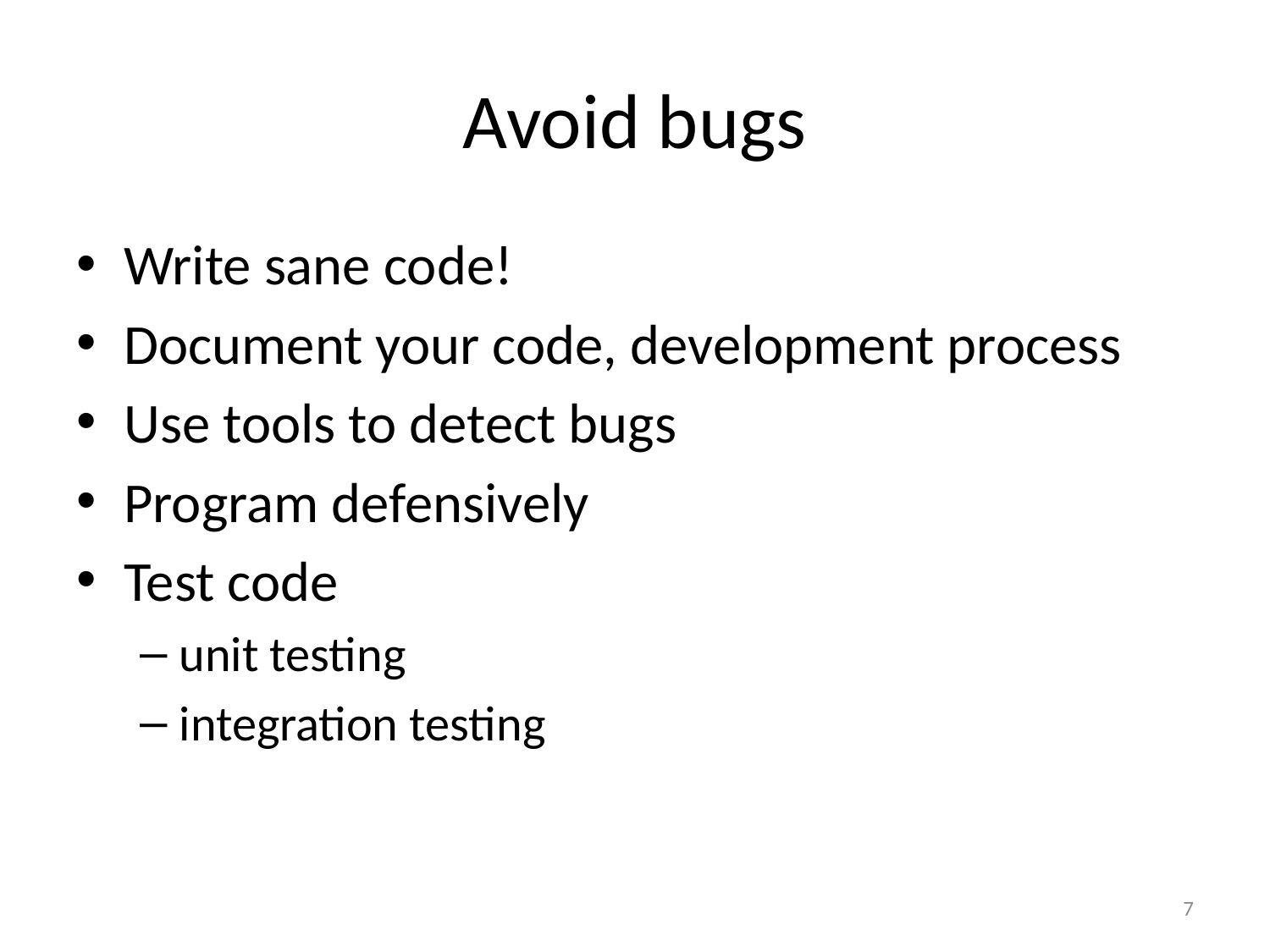

# Avoid bugs
Write sane code!
Document your code, development process
Use tools to detect bugs
Program defensively
Test code
unit testing
integration testing
7